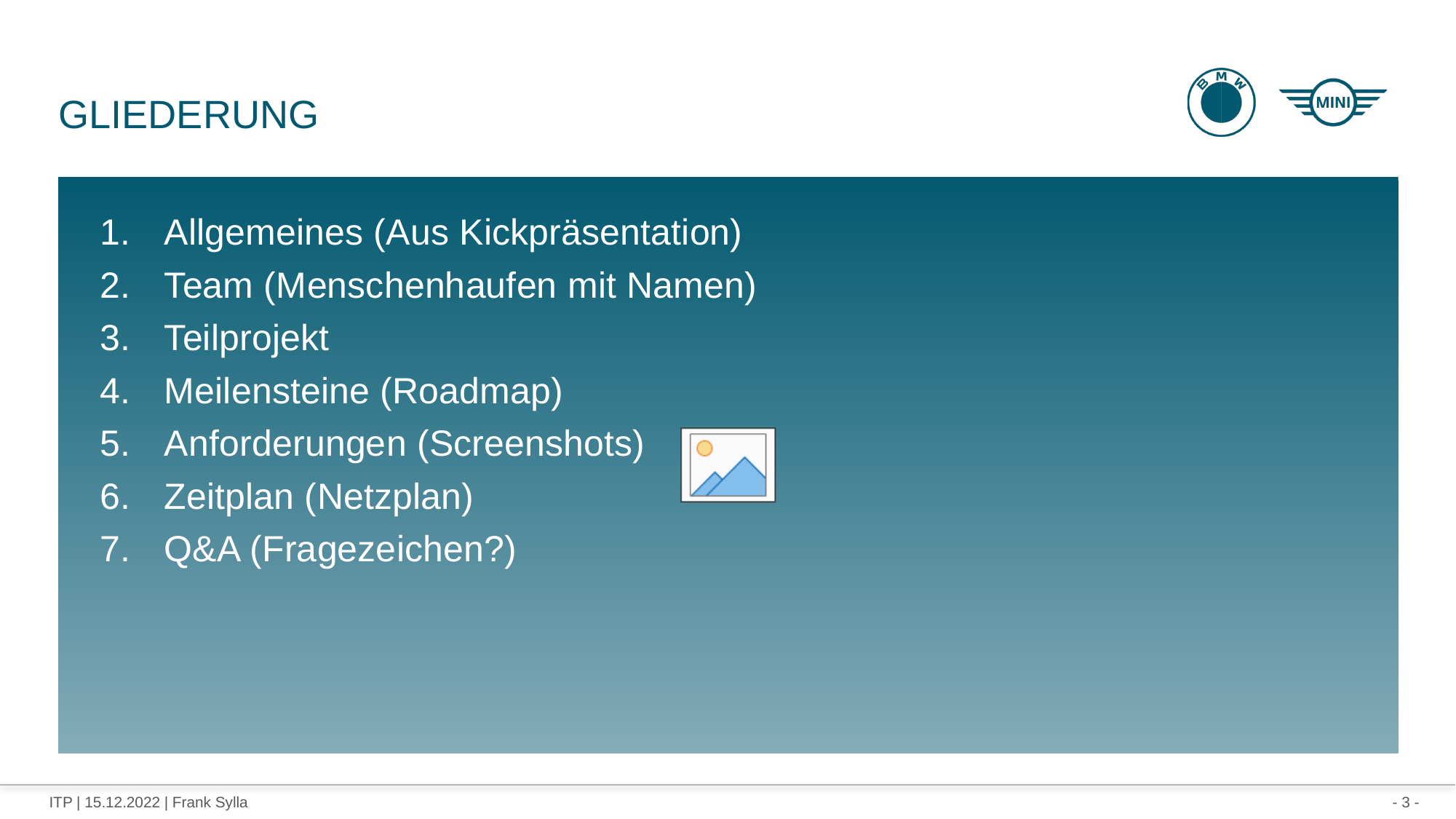

# Gliederung
Allgemeines (Aus Kickpräsentation)
Team (Menschenhaufen mit Namen)
Teilprojekt
Meilensteine (Roadmap)
Anforderungen (Screenshots)
Zeitplan (Netzplan)
Q&A (Fragezeichen?)